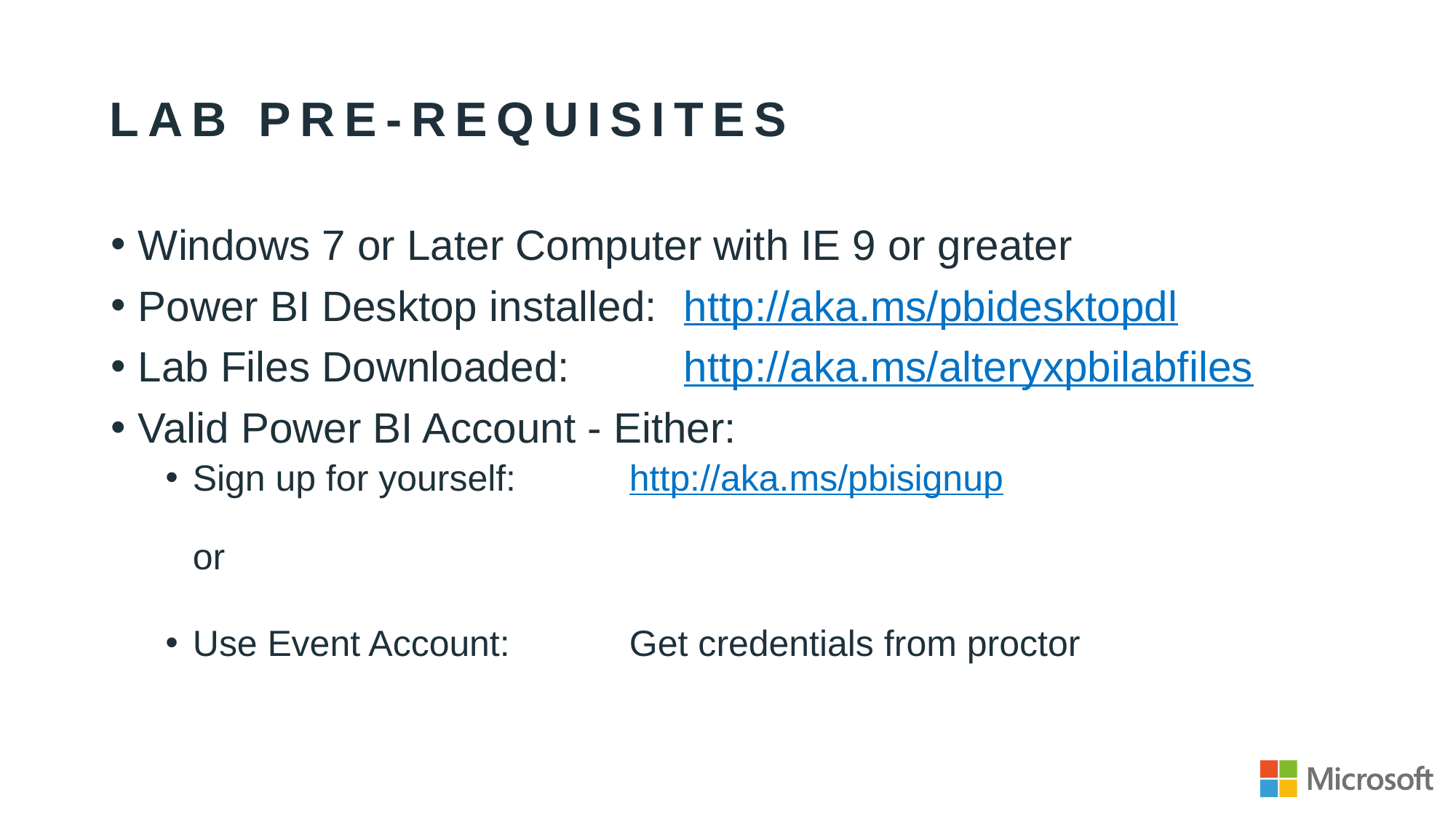

# Lab pre-requisites
Windows 7 or Later Computer with IE 9 or greater
Power BI Desktop installed: 	http://aka.ms/pbidesktopdl
Lab Files Downloaded:		http://aka.ms/alteryxpbilabfiles
Valid Power BI Account - Either:
Sign up for yourself:		http://aka.ms/pbisignup
or
Use Event Account:		Get credentials from proctor